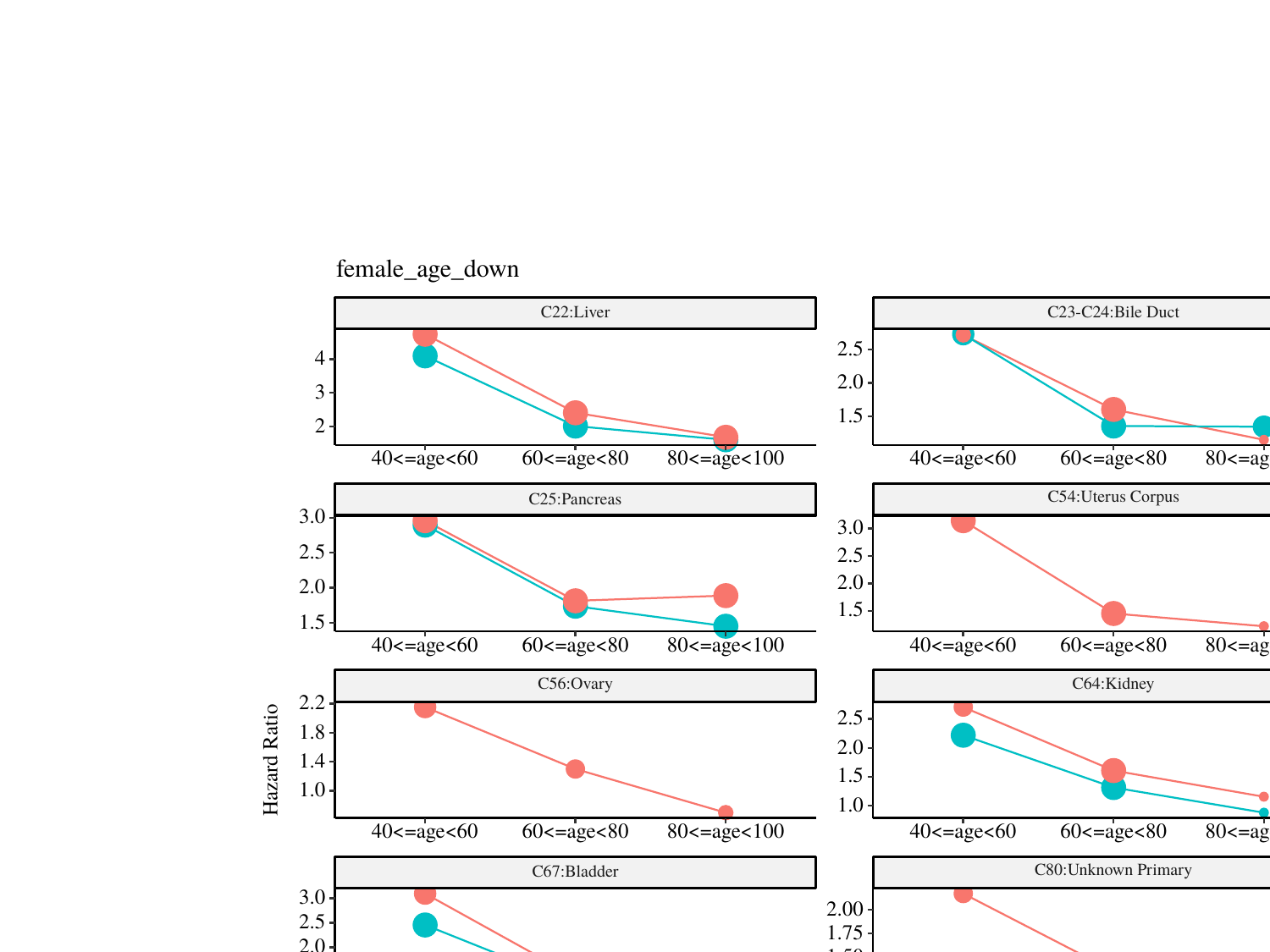

#

female_age_down

C22:Liver
C23-C24:Bile Duct

2.5

4

2.0

3

1.5

2

40<=age<60
60<=age<80
80<=age<100
40<=age<60
60<=age<80
80<=age<100

C54:Uterus Corpus
C25:Pancreas

3.0

3.0

2.5
2.5

2.0
2.0

p-value

1.5

1.5

40<=age<60
60<=age<80
80<=age<100
40<=age<60
60<=age<80
80<=age<100
0.1<=

<0.1
C64:Kidney
C56:Ovary
2.2

<0.01

2.5

1.8

<0.001

2.0

Hazard Ratio
1.4

<0.0001
1.5

1.0

1.0

40<=age<60
60<=age<80
80<=age<100
40<=age<60
60<=age<80
80<=age<100
gender

C80:Unknown Primary
female
C67:Bladder

3.0

male

2.00

2.5

1.75

2.0

1.50

1.5

1.25

1.0

40<=age<60
60<=age<80
80<=age<100
40<=age<60
60<=age<80
80<=age<100

C81-C86:Lymphoma
C91-C95:Leukemia

2.00

3

1.75

1.50
2

1.25

1

40<=age<60
60<=age<80
80<=age<100
40<=age<60
60<=age<80
80<=age<100
age_categ